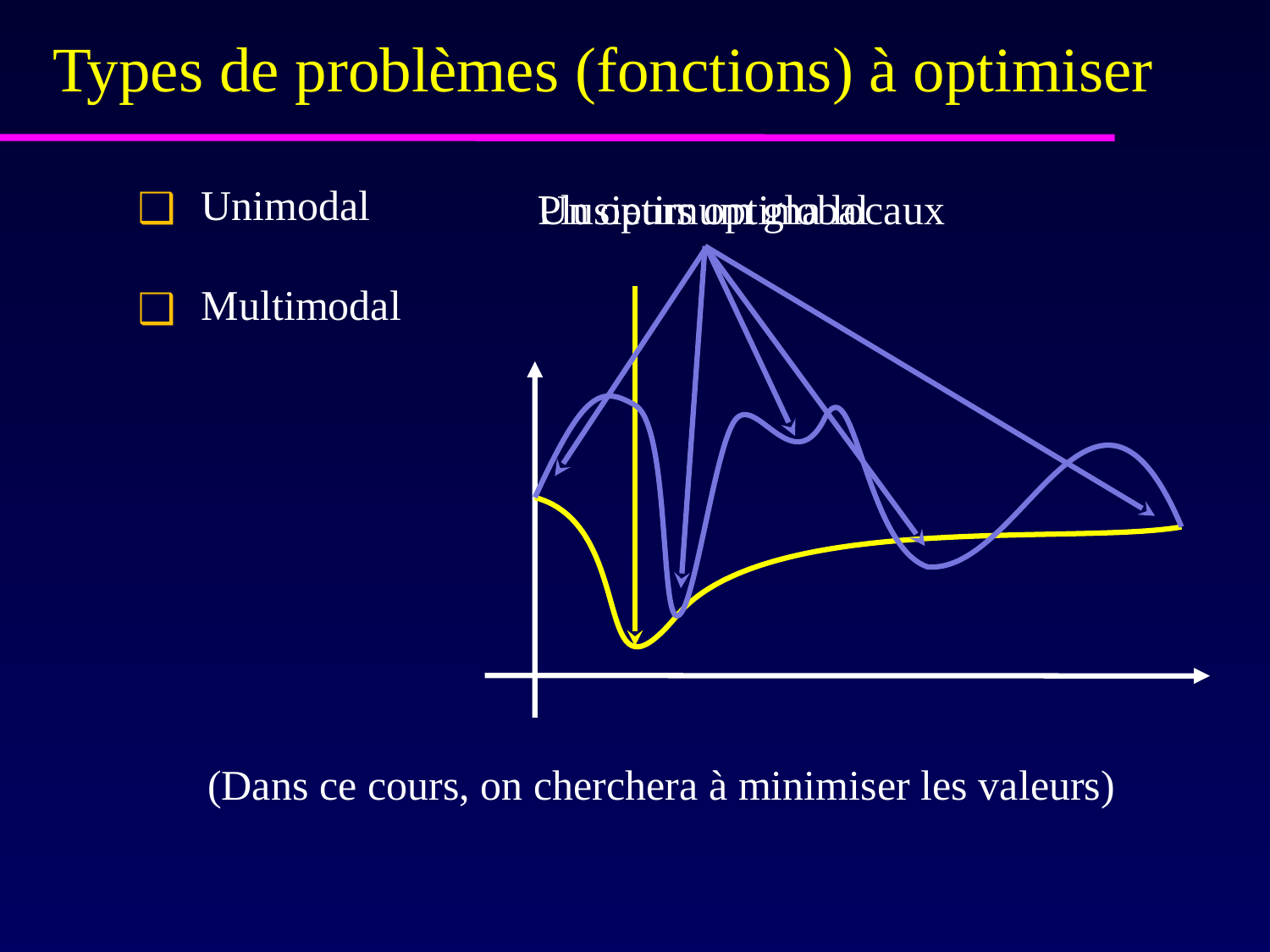

# Types de problèmes (fonctions) à optimiser
Unimodal
Plusieurs optima locaux
Multimodal

Un optimum global

(Dans ce cours, on cherchera à minimiser les valeurs)